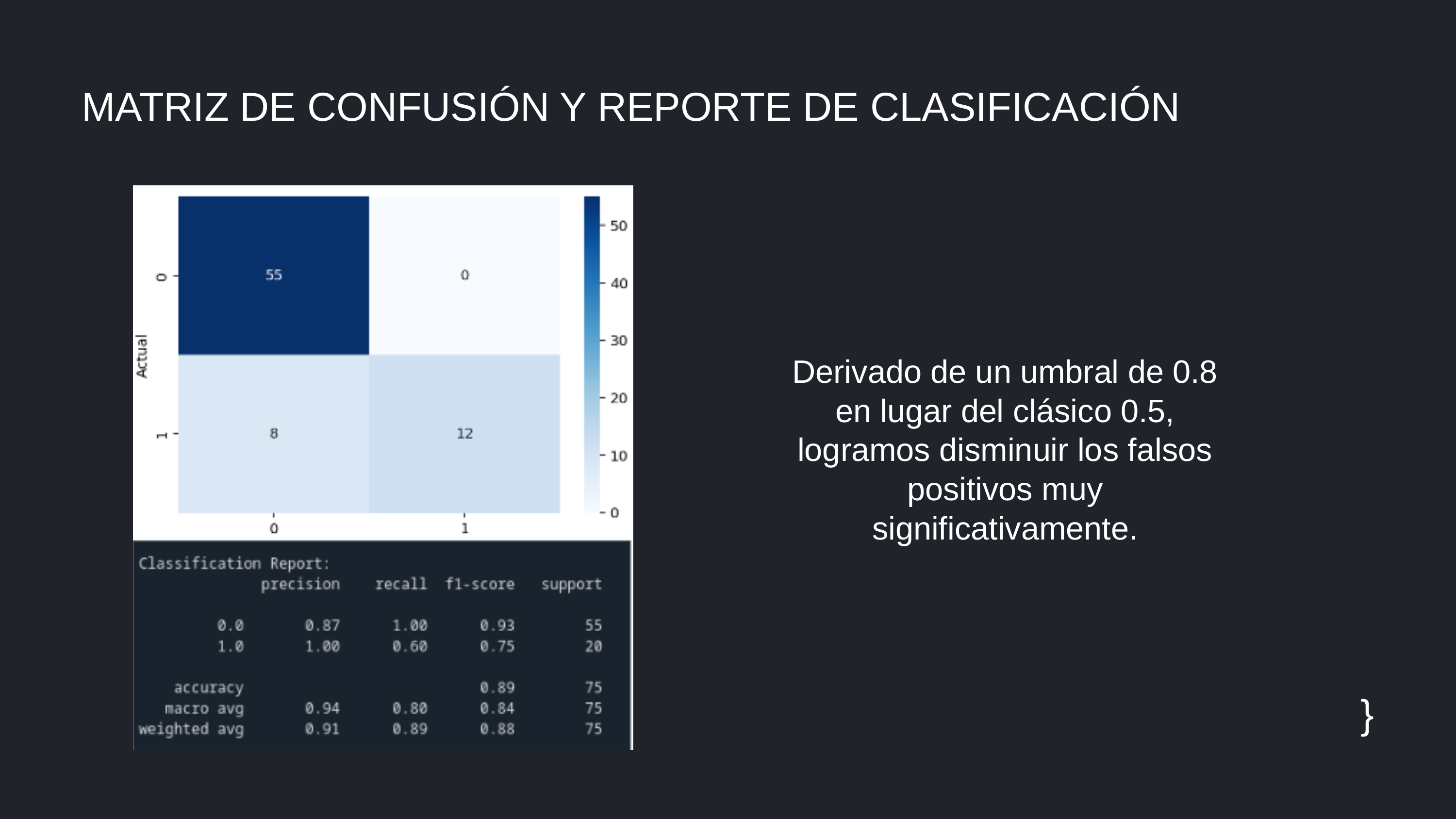

MATRIZ DE CONFUSIÓN Y REPORTE DE CLASIFICACIÓN

Derivado de un umbral de 0.8 en lugar del clásico 0.5, logramos disminuir los falsos positivos muy significativamente.
}